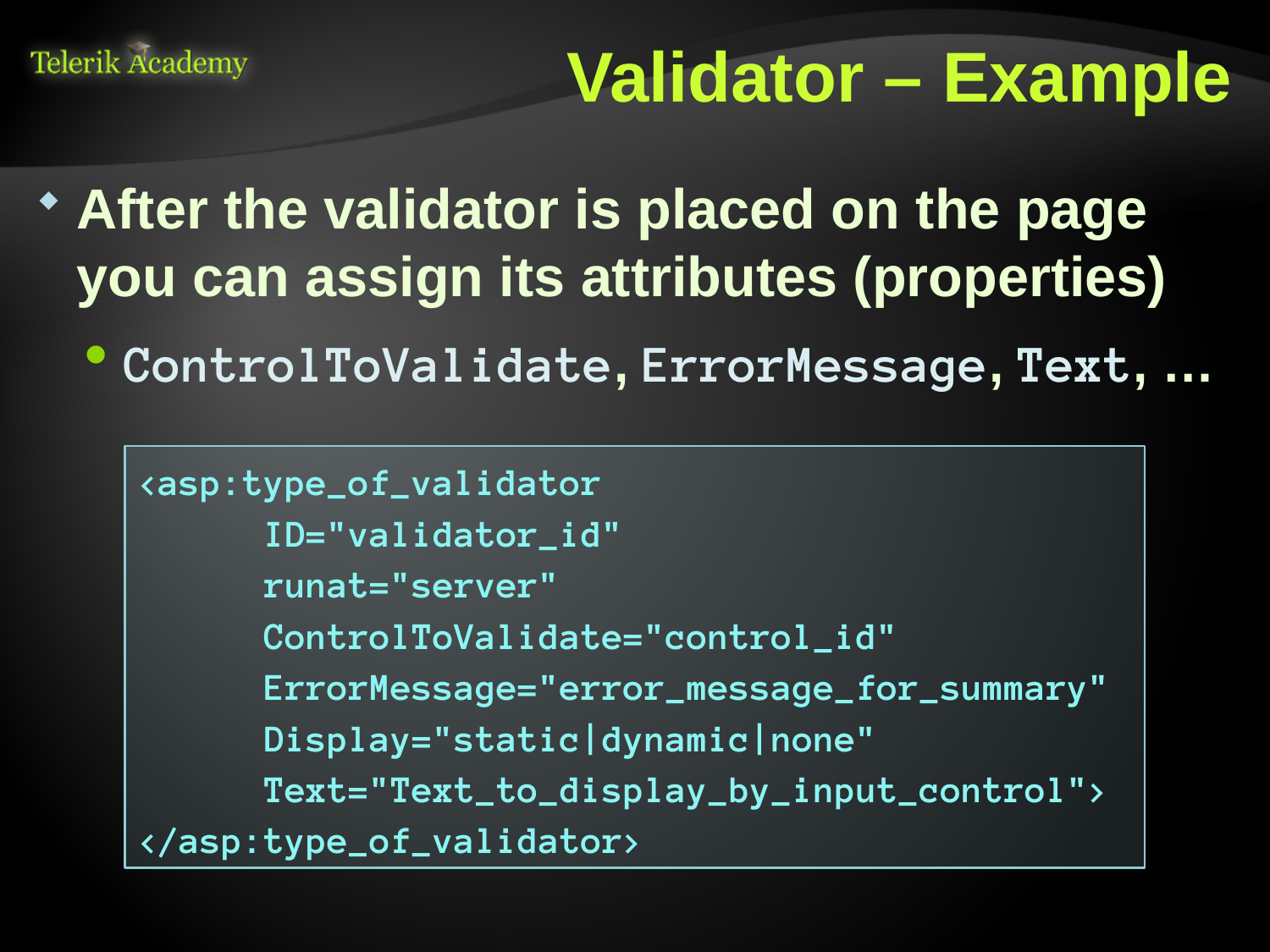

Validator – Example
After the validator is placed on the page you can assign its attributes (properties)
ControlToValidate, ErrorMessage, Text, …
<asp:type_of_validator
	ID="validator_id"
	runat="server"
	ControlToValidate="control_id"
	ErrorMessage="error_message_for_summary"
	Display="static|dynamic|none"
	Text="Text_to_display_by_input_control">
</asp:type_of_validator>